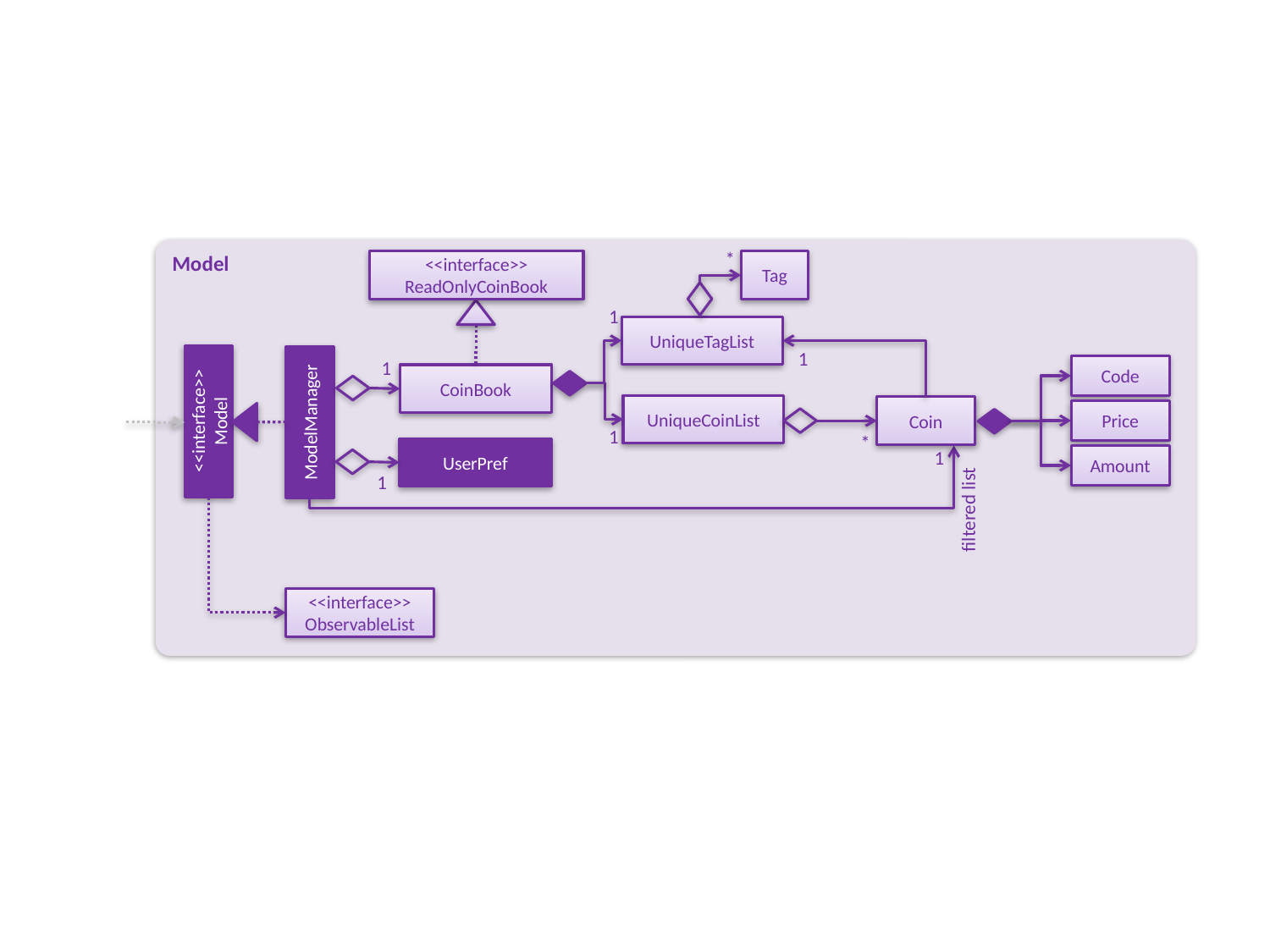

Model
*
<<interface>>
ReadOnlyCoinBook
Tag

1
UniqueTagList
1
1
Code
CoinBook

UniqueCoinList
Coin
<<interface>>
Model
ModelManager
Price

1
*
UserPref
1
Amount

1
filtered list
<<interface>>
ObservableList